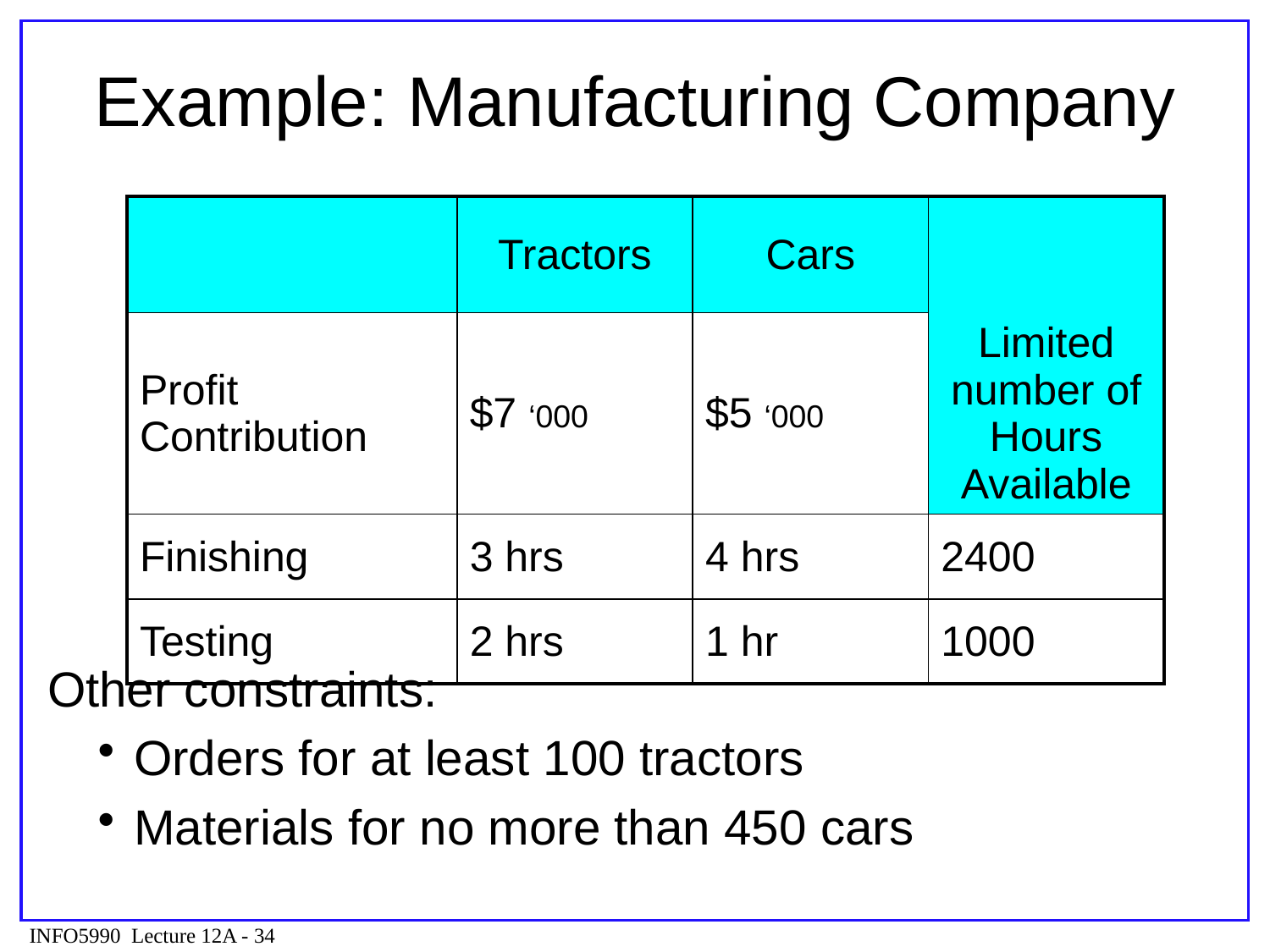

# Example: Manufacturing Company
|  | Tractors | Cars | Limited number of Hours Available |
| --- | --- | --- | --- |
| Profit Contribution | $7 ‘000 | $5 ‘000 |  |
| Finishing | 3 hrs | 4 hrs | 2400 |
| Testing | 2 hrs | 1 hr | 1000 |
Other constraints:
Orders for at least 100 tractors
Materials for no more than 450 cars